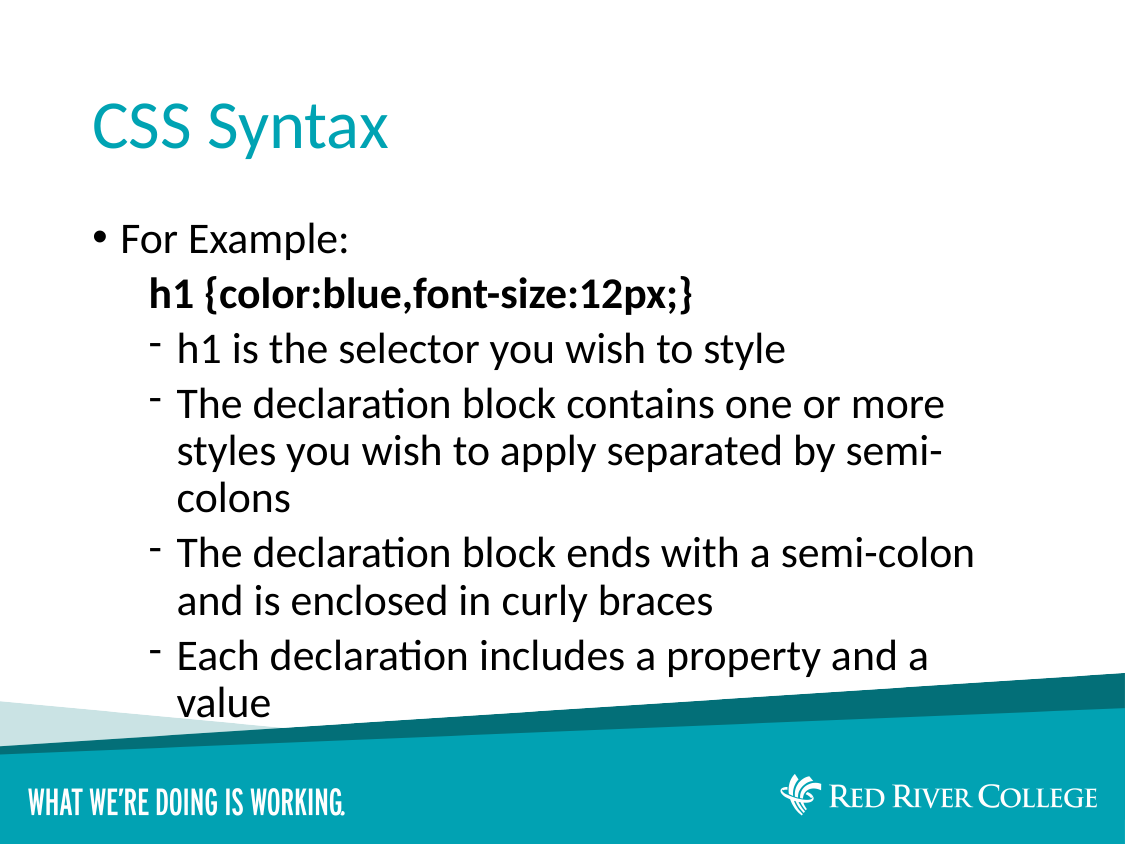

# CSS Syntax
For Example:
h1 {color:blue,font-size:12px;}
h1 is the selector you wish to style
The declaration block contains one or more styles you wish to apply separated by semi-colons
The declaration block ends with a semi-colon and is enclosed in curly braces
Each declaration includes a property and a value